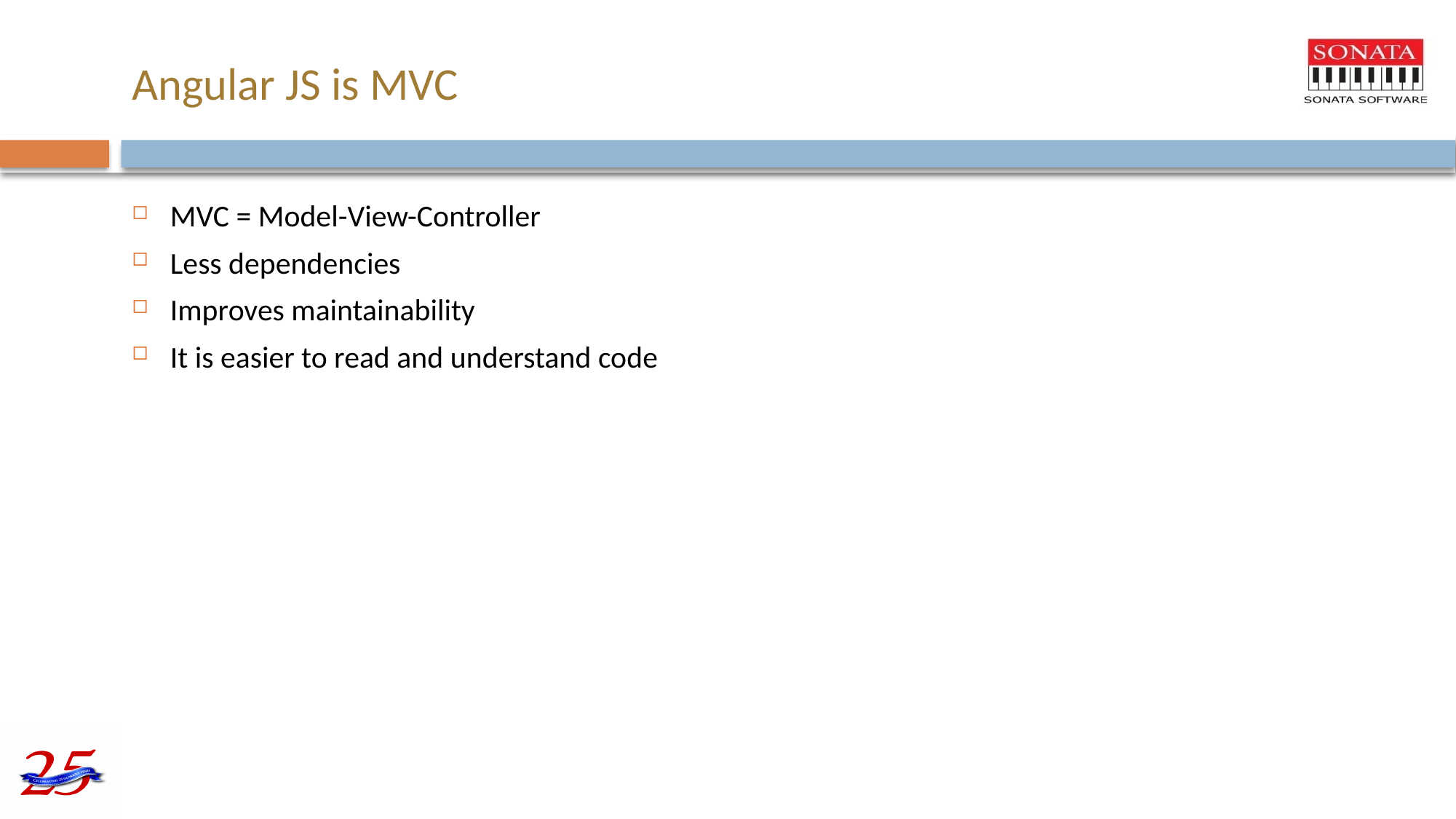

# Angular JS is MVC
MVC = Model-View-Controller
Less dependencies
Improves maintainability
It is easier to read and understand code